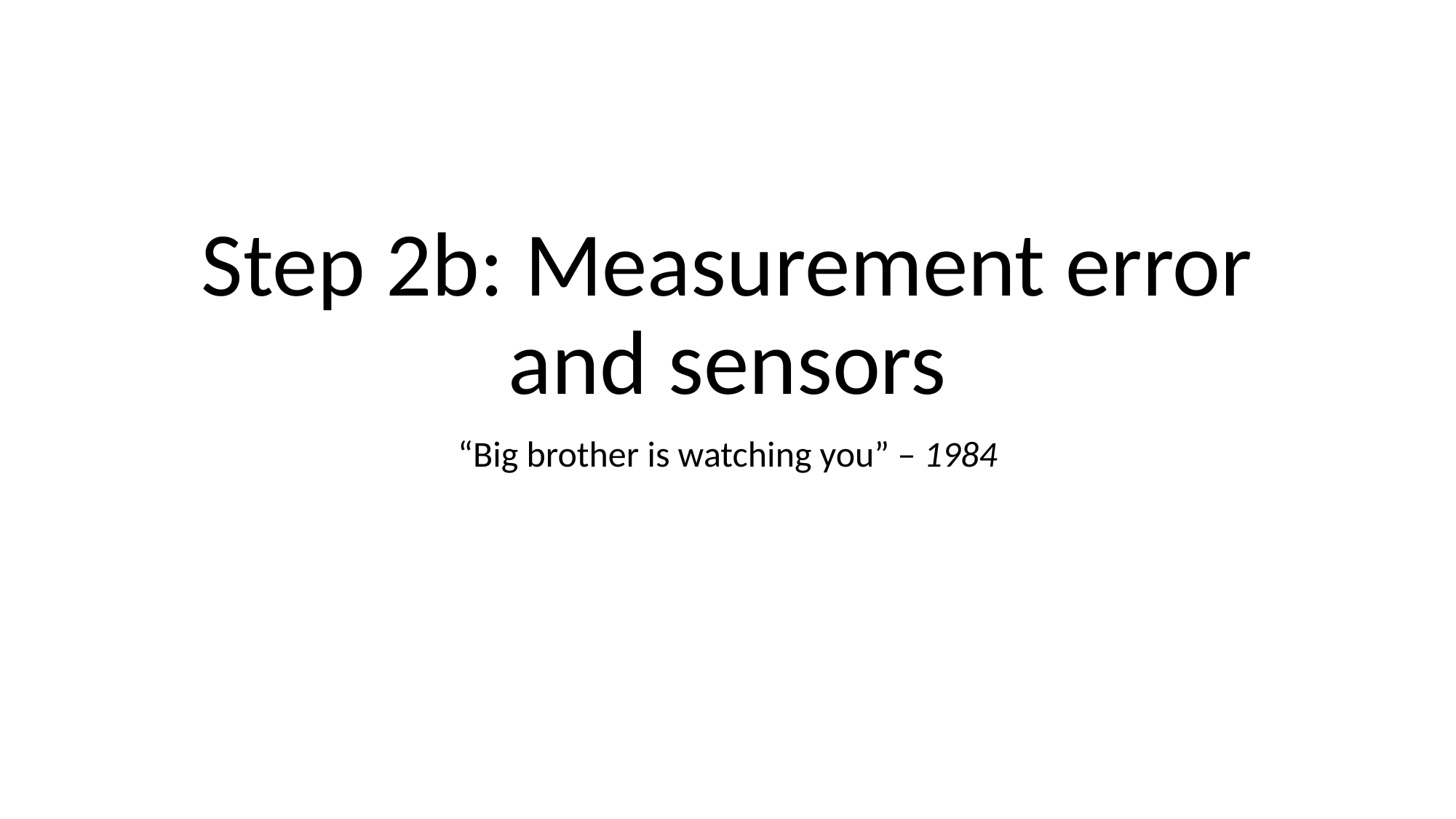

# Step 2b: Measurement error and sensors
“Big brother is watching you” – 1984